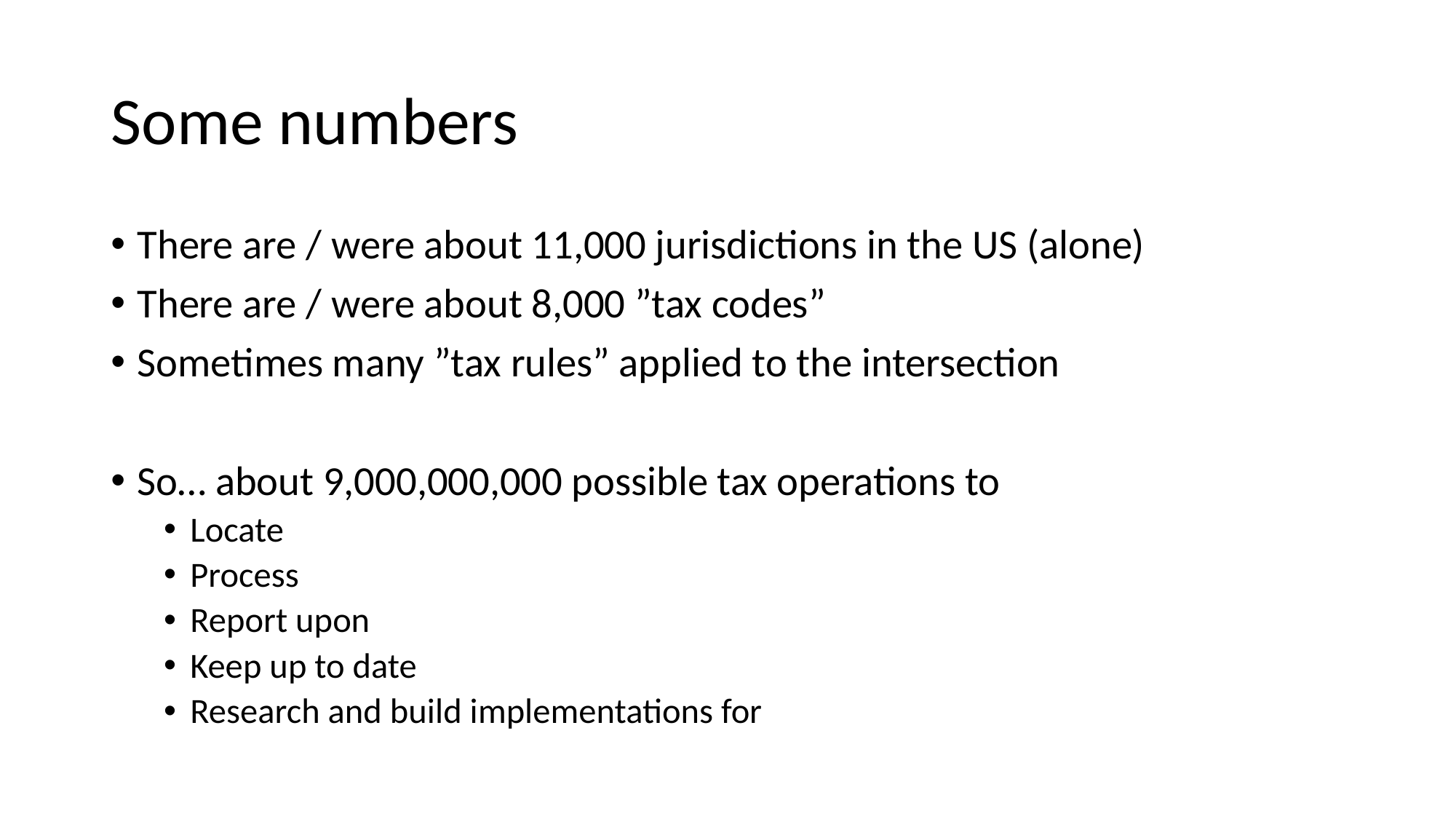

# Some numbers
There are / were about 11,000 jurisdictions in the US (alone)
There are / were about 8,000 ”tax codes”
Sometimes many ”tax rules” applied to the intersection

So… about 9,000,000,000 possible tax operations to
Locate
Process
Report upon
Keep up to date
Research and build implementations for